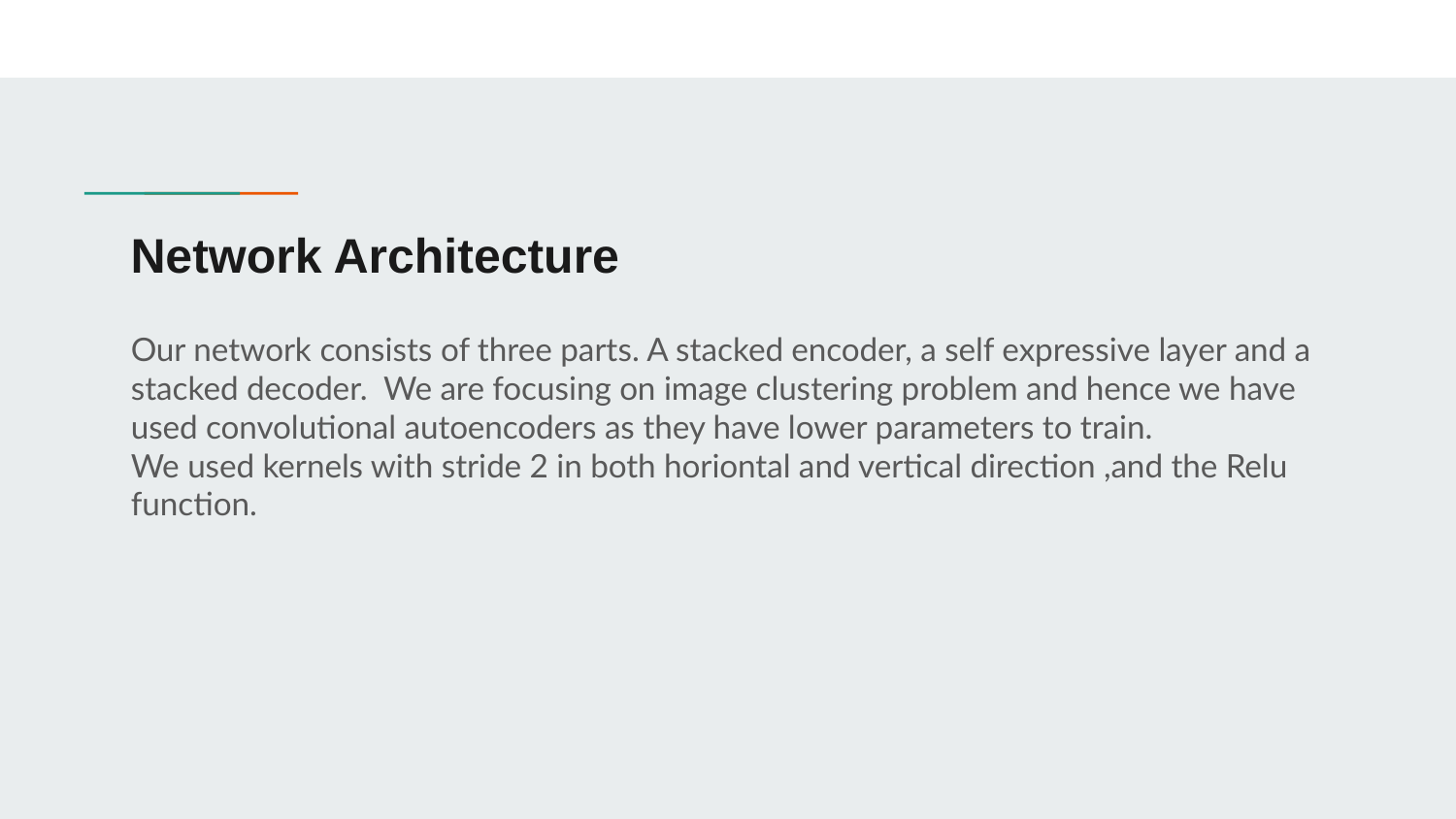

# Network Architecture
Our network consists of three parts. A stacked encoder, a self expressive layer and a stacked decoder.  We are focusing on image clustering problem and hence we have used convolutional autoencoders as they have lower parameters to train.
We used kernels with stride 2 in both horiontal and vertical direction ,and the Relu function.